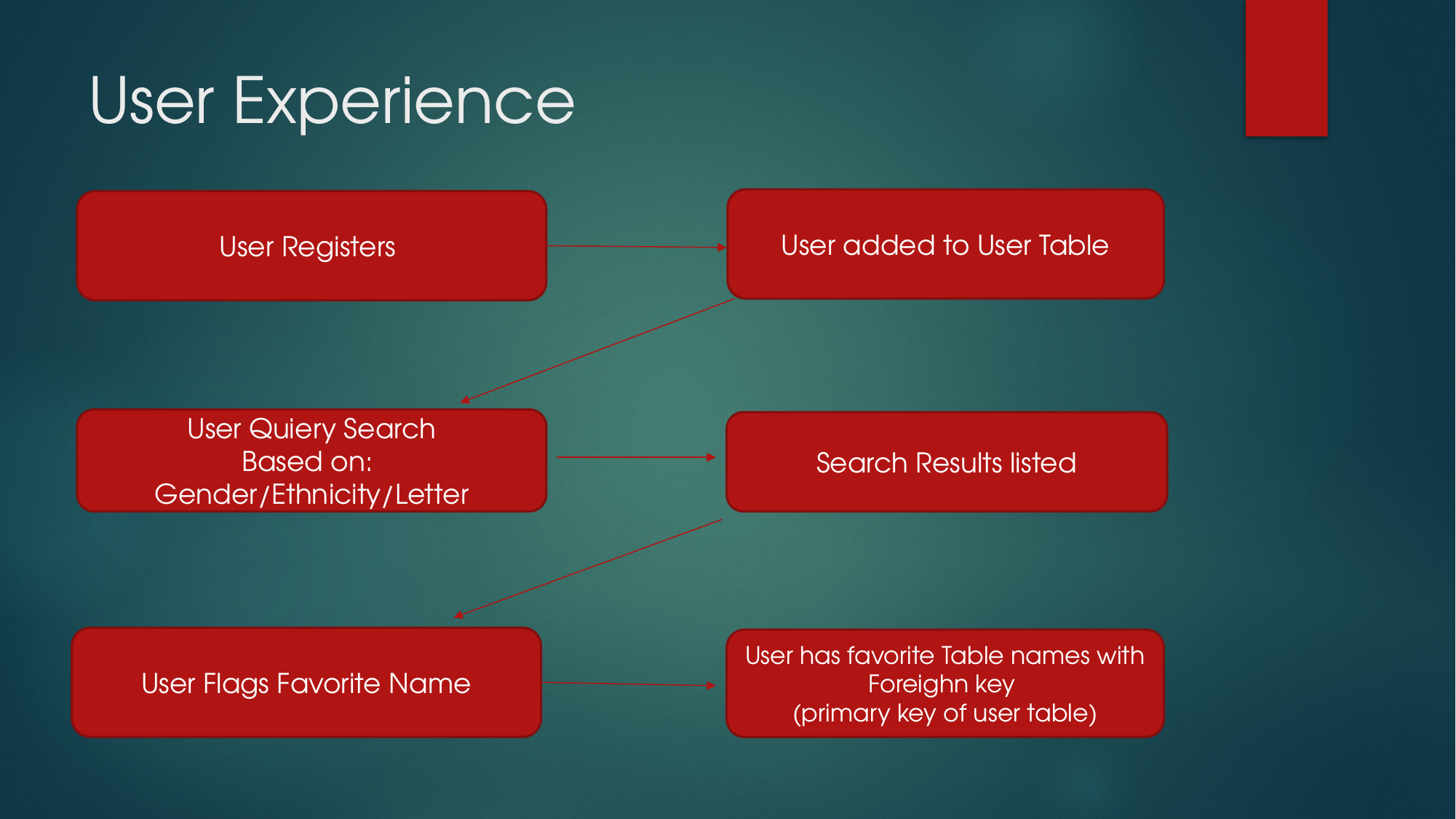

# User Experience
User added to User Table
User Registers
User Quiery Search
Based on:
Gender/Ethnicity/Letter
Search Results listed
User Flags Favorite Name
User has favorite Table names with
Foreighn key
(primary key of user table)